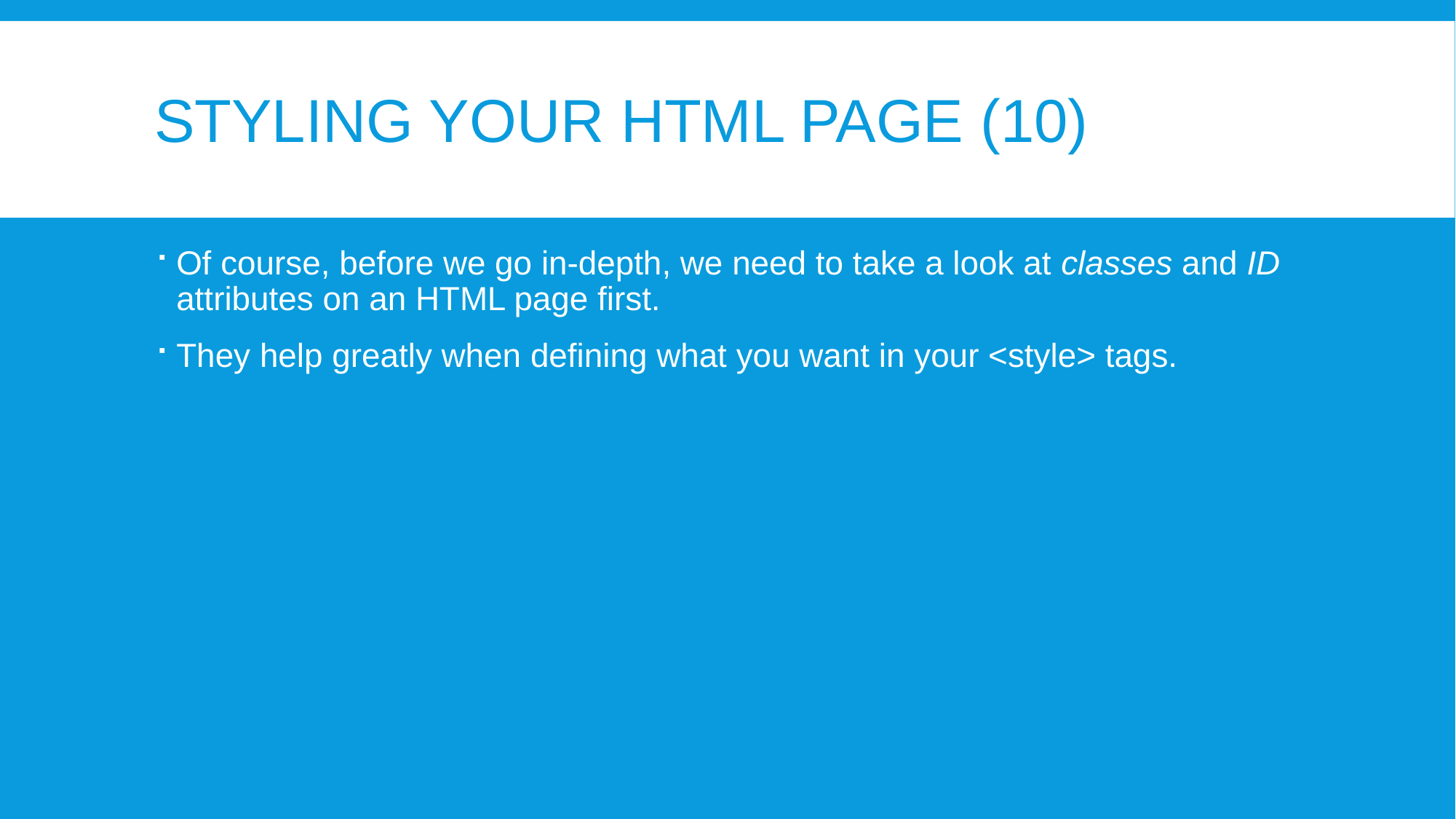

# Styling your HTML Page (10)
Of course, before we go in-depth, we need to take a look at classes and ID attributes on an HTML page first.
They help greatly when defining what you want in your <style> tags.